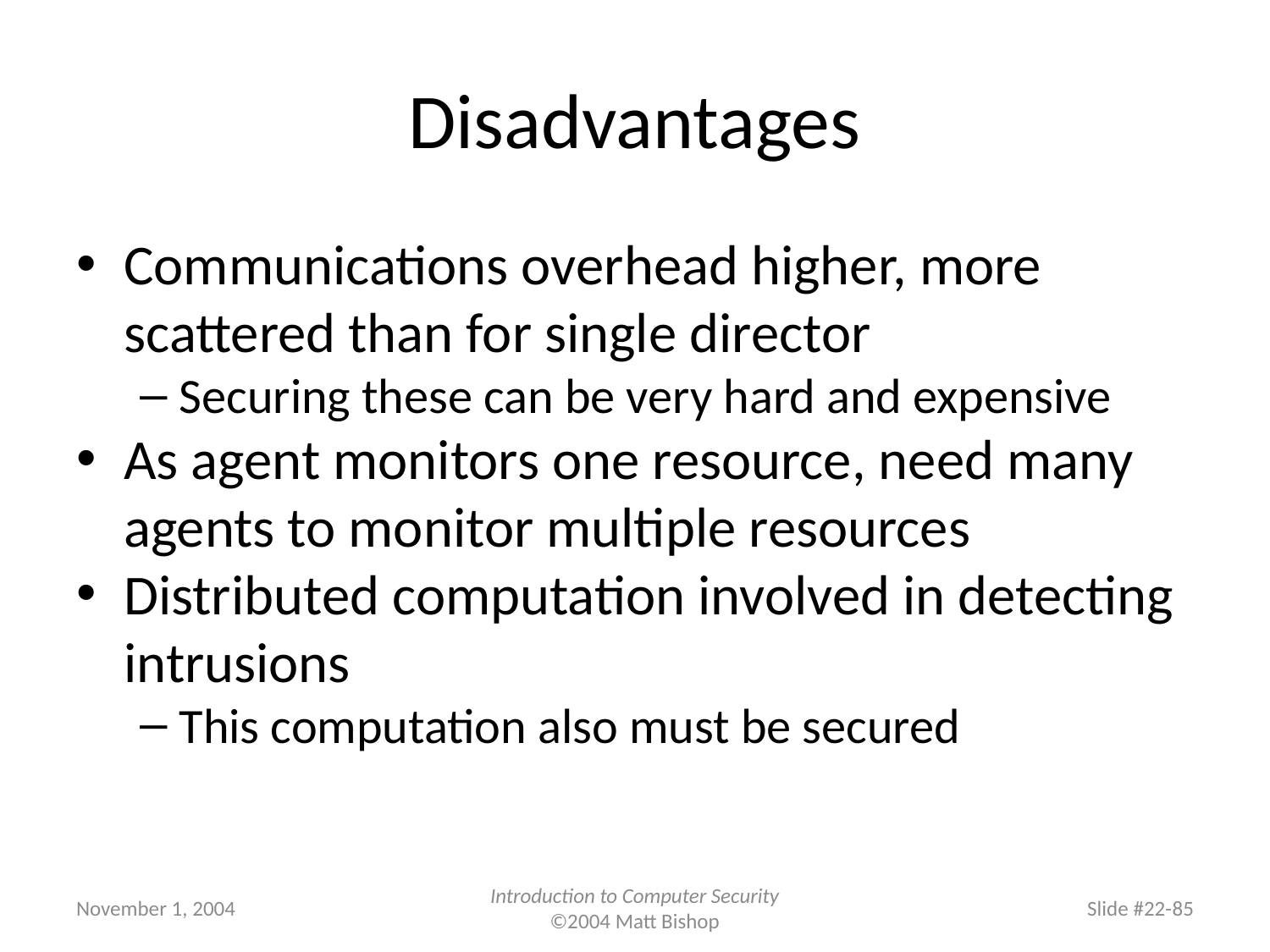

# Disadvantages
Communications overhead higher, more scattered than for single director
Securing these can be very hard and expensive
As agent monitors one resource, need many agents to monitor multiple resources
Distributed computation involved in detecting intrusions
This computation also must be secured
November 1, 2004
Introduction to Computer Security
©2004 Matt Bishop
Slide #22-85